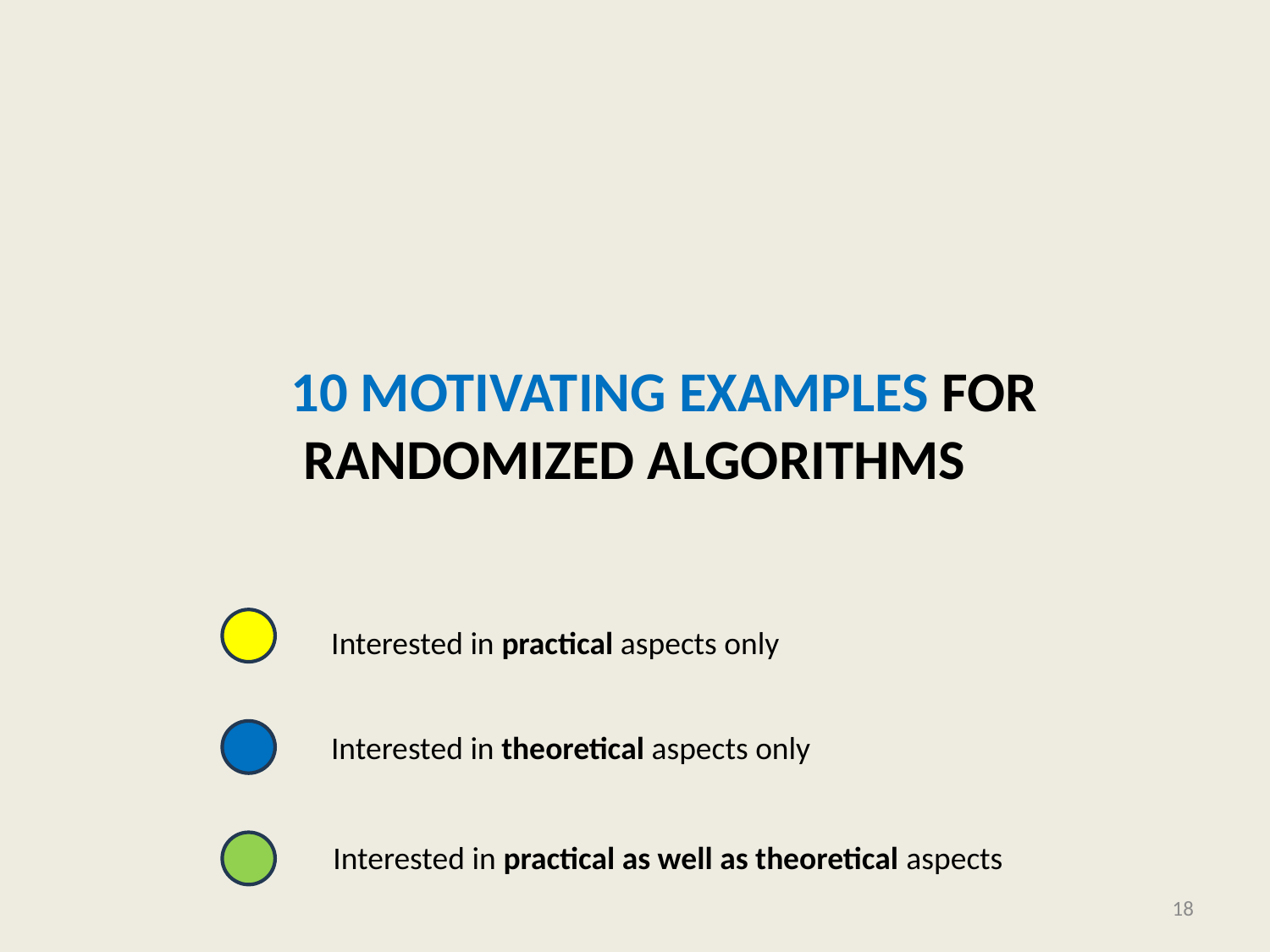

# 10 MotivatiNG Examples for randomized Algorithms

Interested in practical aspects only

Interested in theoretical aspects only
Interested in practical as well as theoretical aspects

18